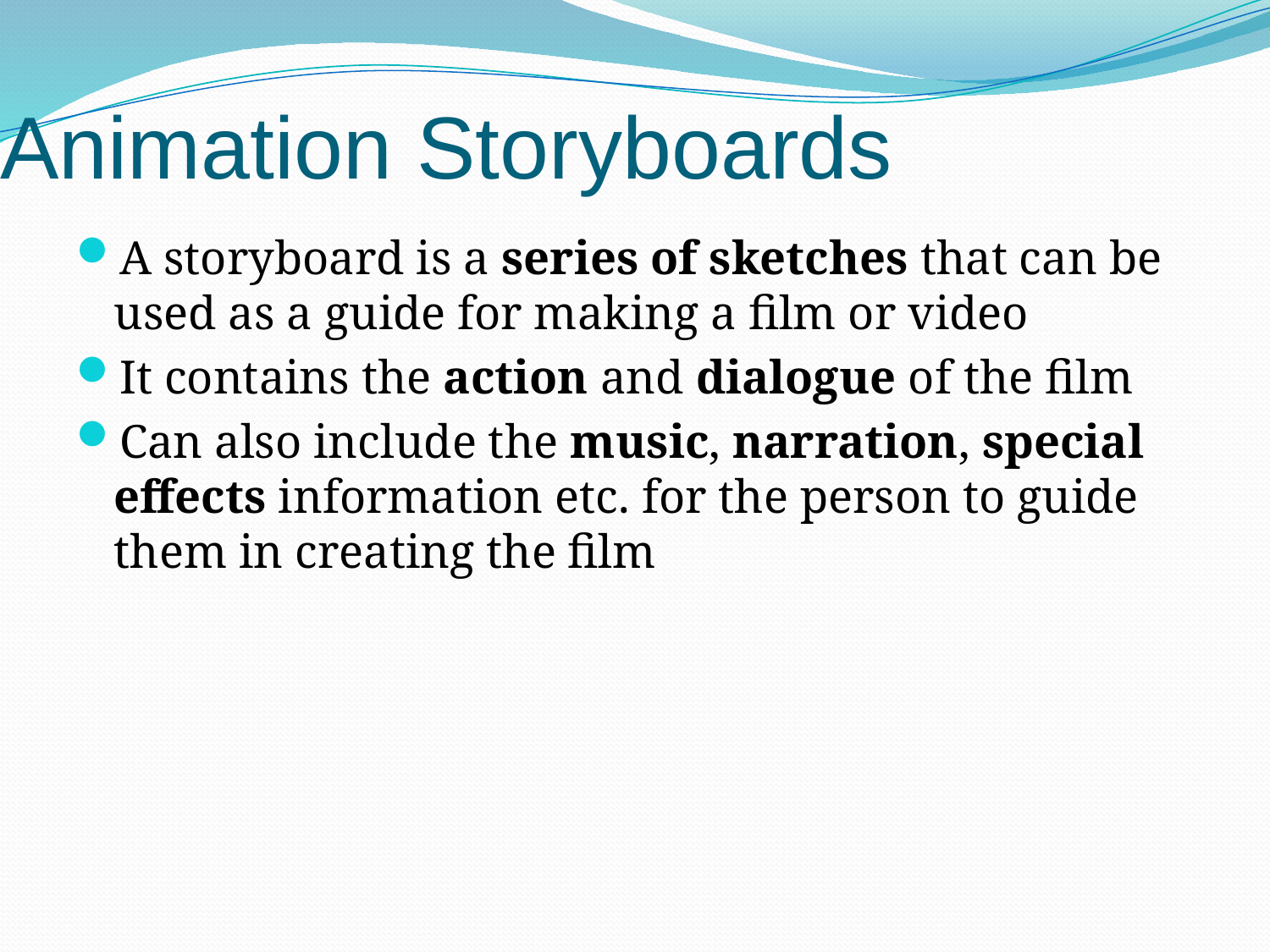

# Animation Storyboards
A storyboard is a series of sketches that can be used as a guide for making a film or video
It contains the action and dialogue of the film
Can also include the music, narration, special  effects information etc. for the person to guide them in creating the film